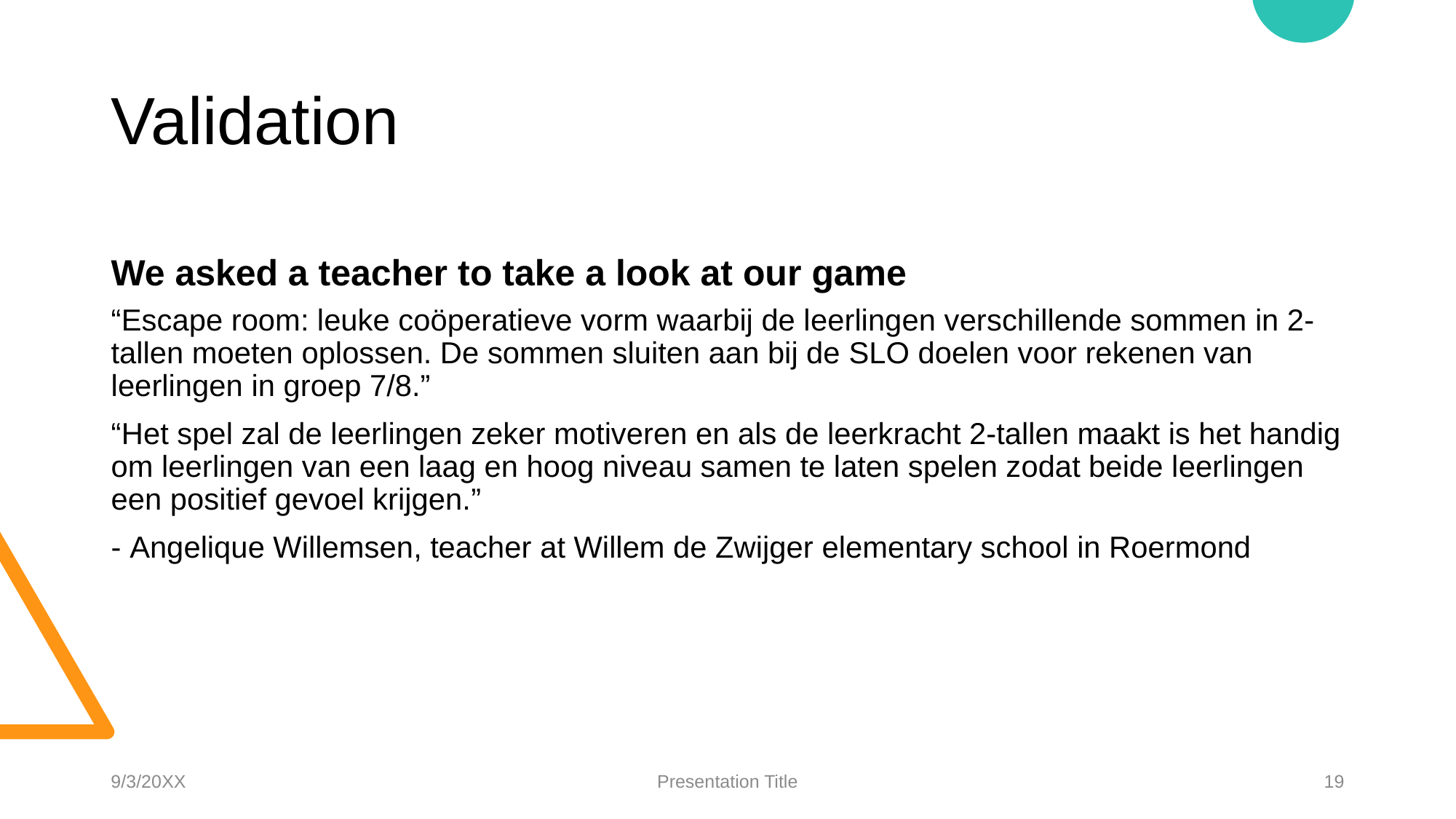

# Validation
We asked a teacher to take a look at our game
“Escape room: leuke coöperatieve vorm waarbij de leerlingen verschillende sommen in 2-tallen moeten oplossen. De sommen sluiten aan bij de SLO doelen voor rekenen van leerlingen in groep 7/8.”
“Het spel zal de leerlingen zeker motiveren en als de leerkracht 2-tallen maakt is het handig om leerlingen van een laag en hoog niveau samen te laten spelen zodat beide leerlingen een positief gevoel krijgen.”
- Angelique Willemsen, teacher at Willem de Zwijger elementary school in Roermond
9/3/20XX
Presentation Title
19